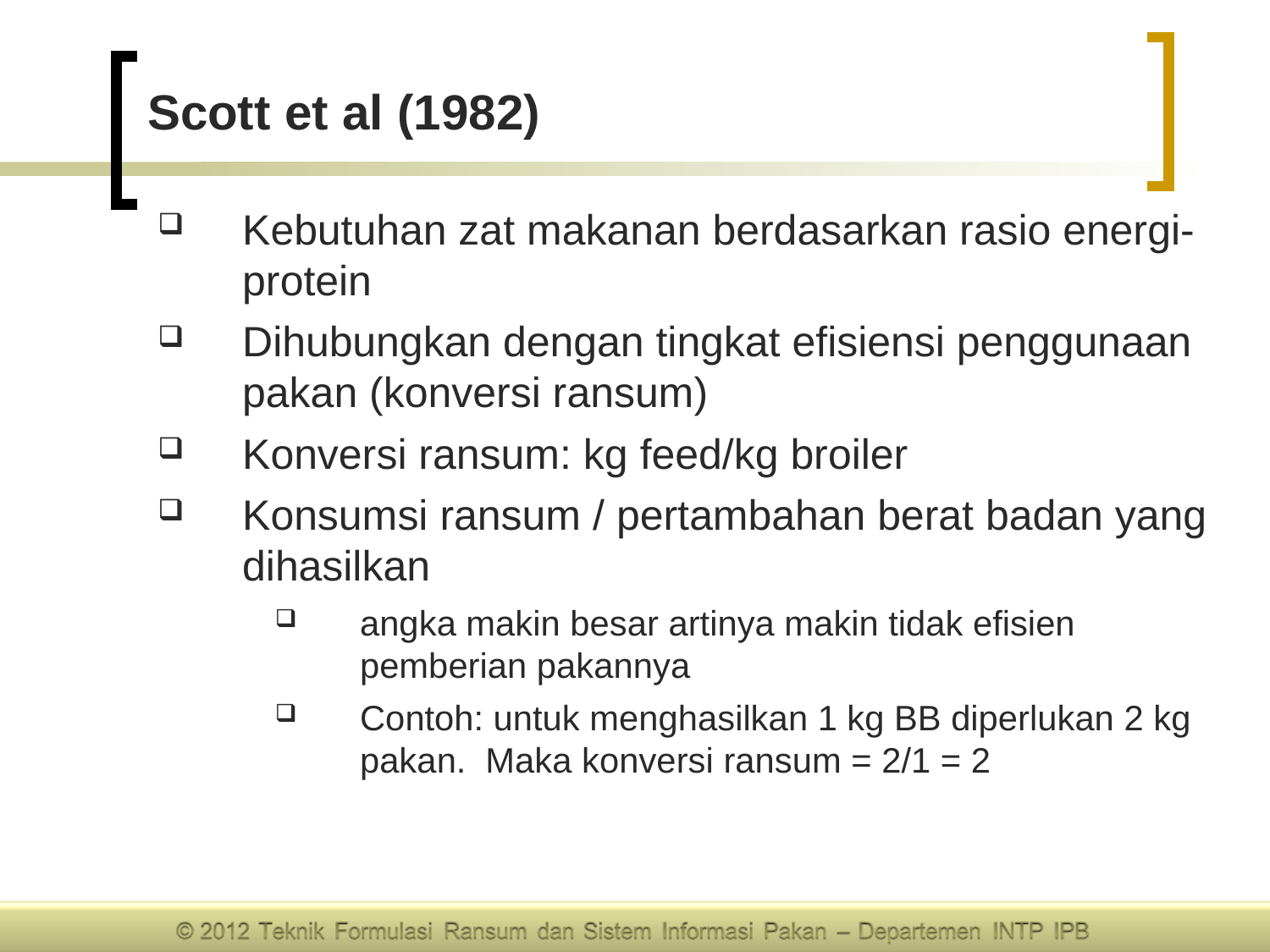

# Scott et al (1982)
Kebutuhan zat makanan berdasarkan rasio energi- protein
Dihubungkan dengan tingkat efisiensi penggunaan pakan (konversi ransum)
Konversi ransum: kg feed/kg broiler
Konsumsi ransum / pertambahan berat badan yang dihasilkan
angka makin besar artinya makin tidak efisien pemberian pakannya
Contoh: untuk menghasilkan 1 kg BB diperlukan 2 kg pakan.  Maka konversi ransum = 2/1 = 2